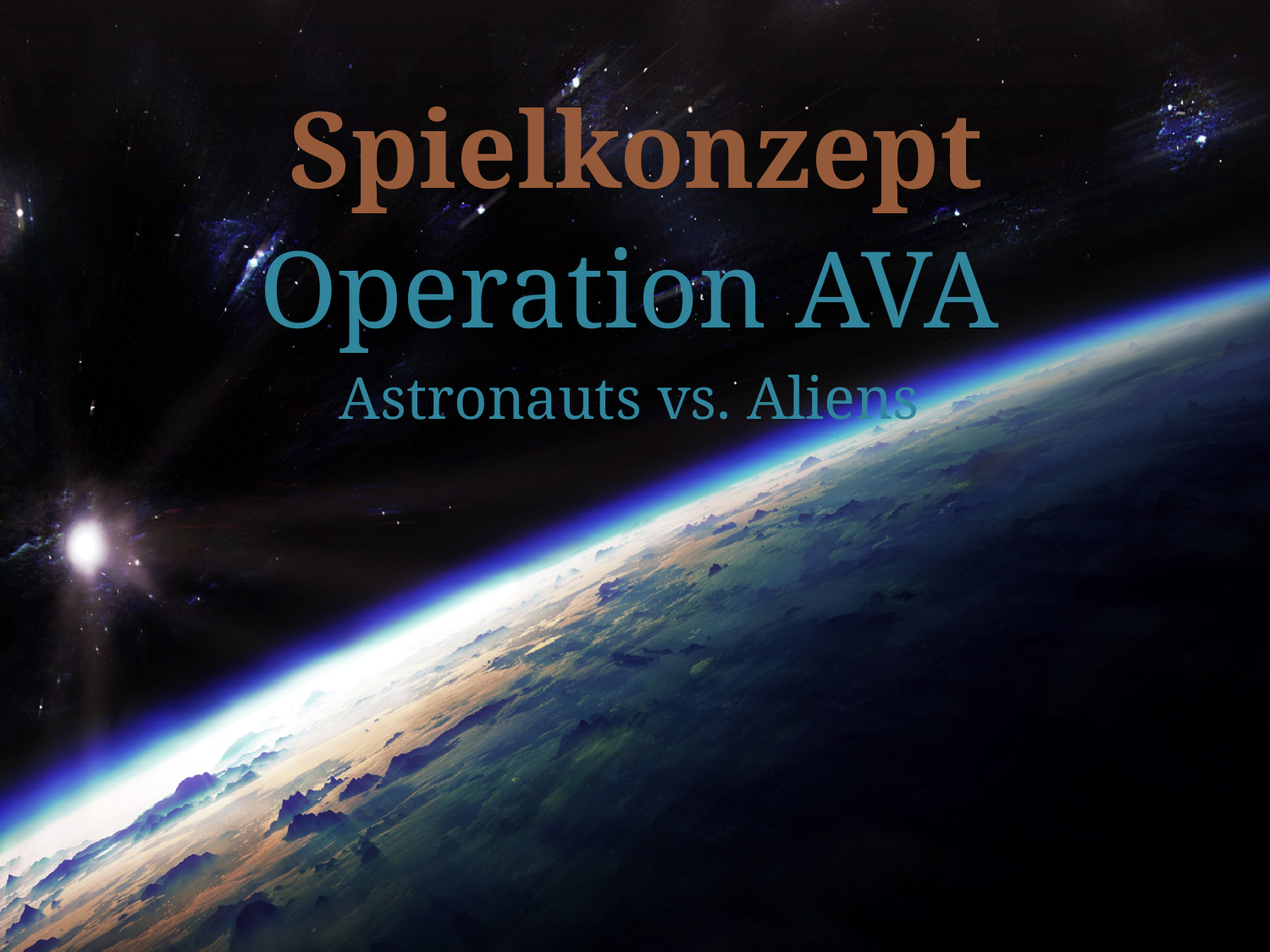

# Spielkonzept
Operation AVA
Astronauts vs. Aliens